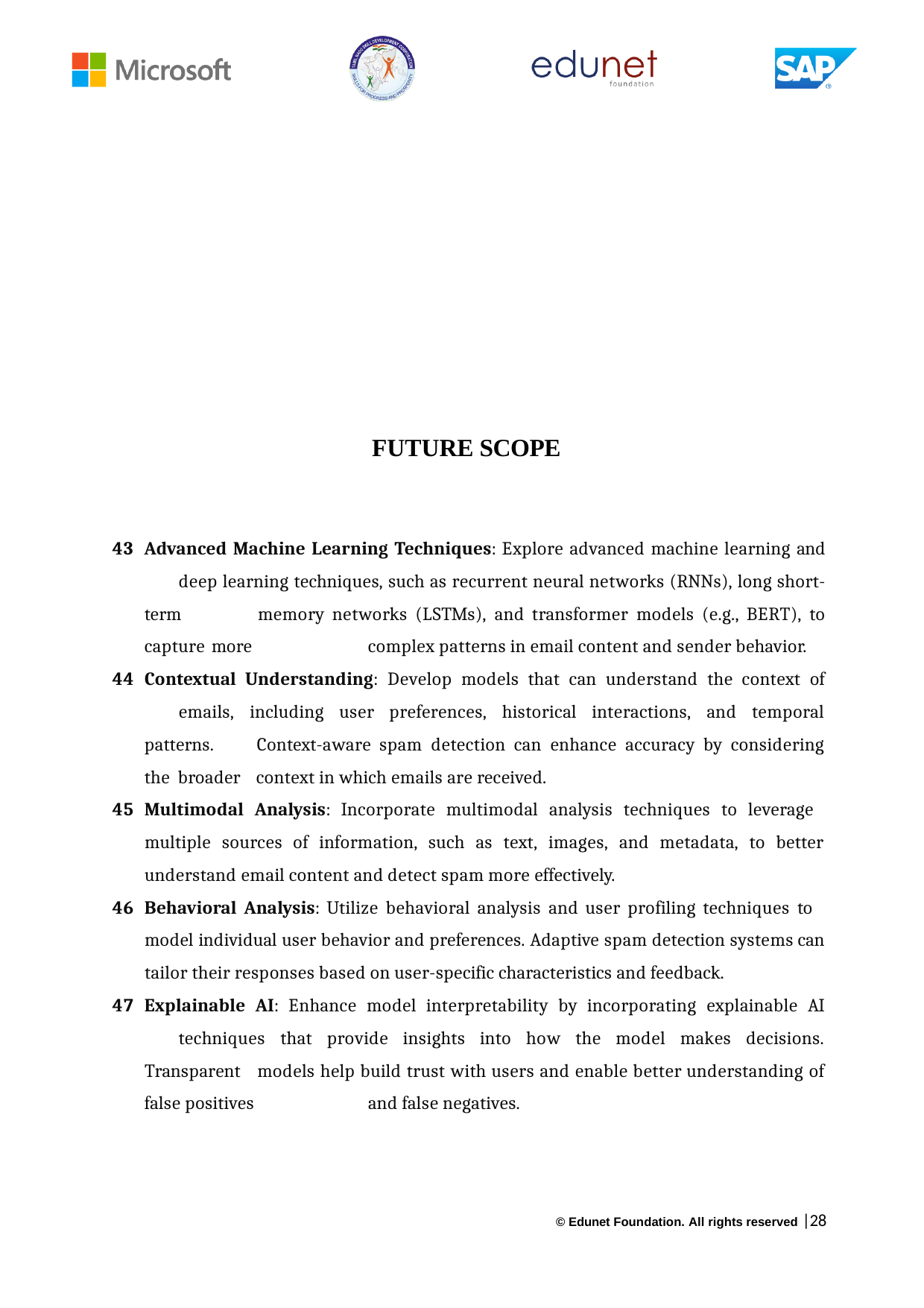

FUTURE SCOPE
Advanced Machine Learning Techniques: Explore advanced machine learning and 	deep learning techniques, such as recurrent neural networks (RNNs), long short-term 	memory networks (LSTMs), and transformer models (e.g., BERT), to capture more 	complex patterns in email content and sender behavior.
Contextual Understanding: Develop models that can understand the context of 	emails, including user preferences, historical interactions, and temporal patterns. 	Context-aware spam detection can enhance accuracy by considering the broader 	context in which emails are received.
Multimodal Analysis: Incorporate multimodal analysis techniques to leverage
multiple sources of information, such as text, images, and metadata, to better understand email content and detect spam more effectively.
Behavioral Analysis: Utilize behavioral analysis and user profiling techniques to
model individual user behavior and preferences. Adaptive spam detection systems can tailor their responses based on user-specific characteristics and feedback.
Explainable AI: Enhance model interpretability by incorporating explainable AI 	techniques that provide insights into how the model makes decisions. Transparent 	models help build trust with users and enable better understanding of false positives 	and false negatives.
© Edunet Foundation. All rights reserved |28